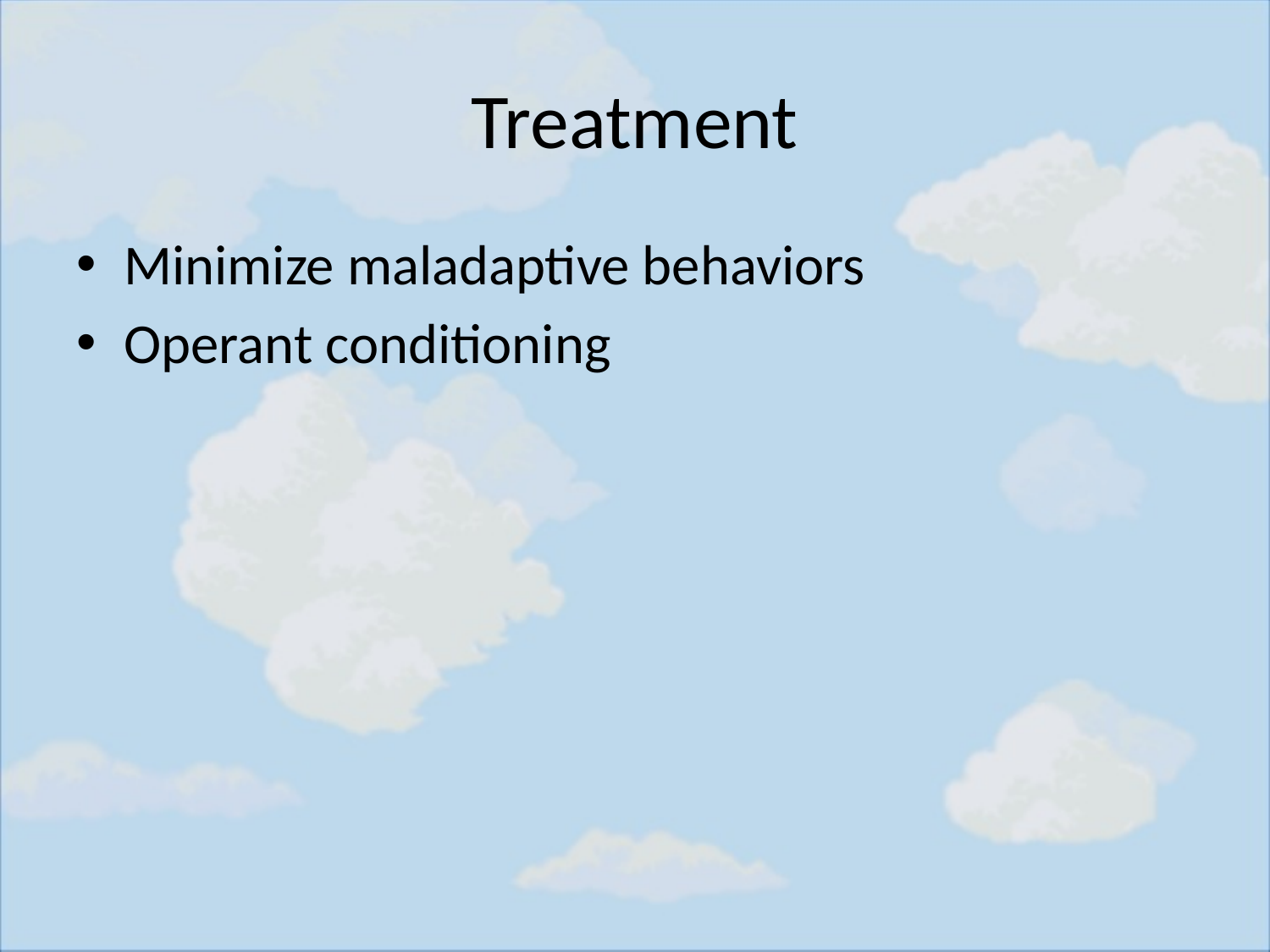

# Treatment
Minimize maladaptive behaviors
Operant conditioning